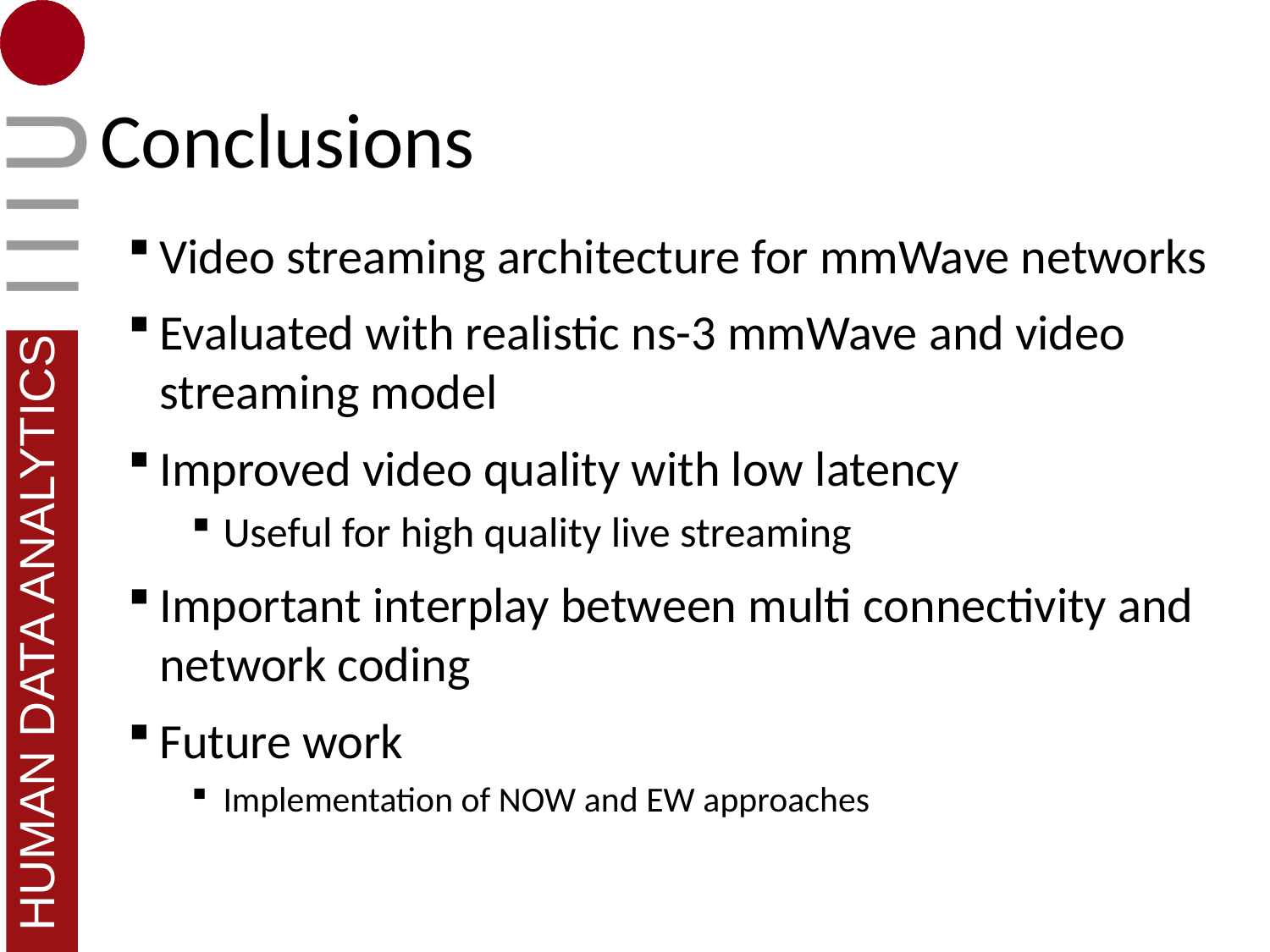

# Conclusions
Video streaming architecture for mmWave networks
Evaluated with realistic ns-3 mmWave and video streaming model
Improved video quality with low latency
Useful for high quality live streaming
Important interplay between multi connectivity and network coding
Future work
Implementation of NOW and EW approaches